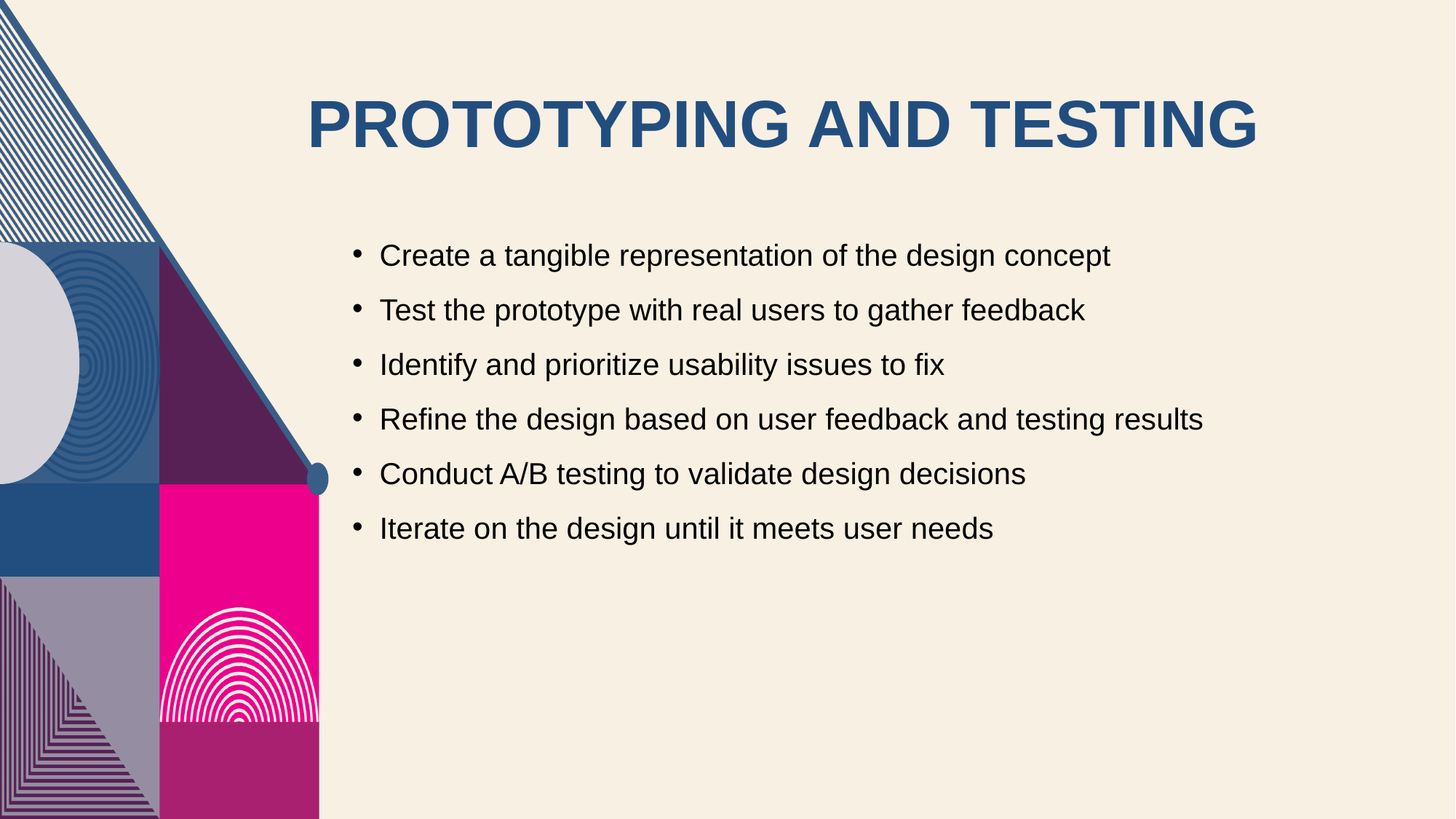

# Prototyping and Testing
Create a tangible representation of the design concept
Test the prototype with real users to gather feedback
Identify and prioritize usability issues to fix
Refine the design based on user feedback and testing results
Conduct A/B testing to validate design decisions
Iterate on the design until it meets user needs